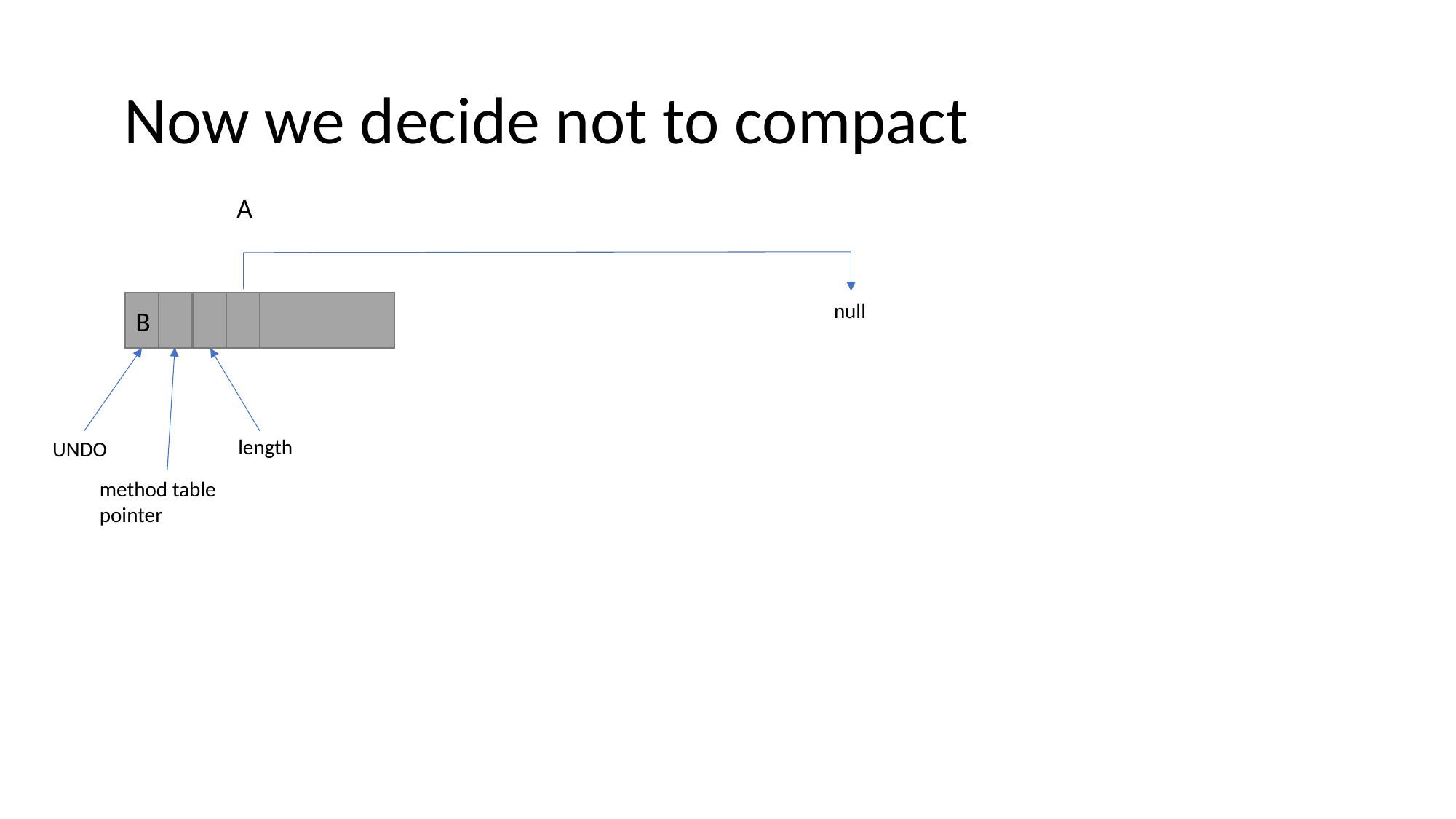

# Now we decide not to compact
A
null

B

length
UNDO
method table pointer